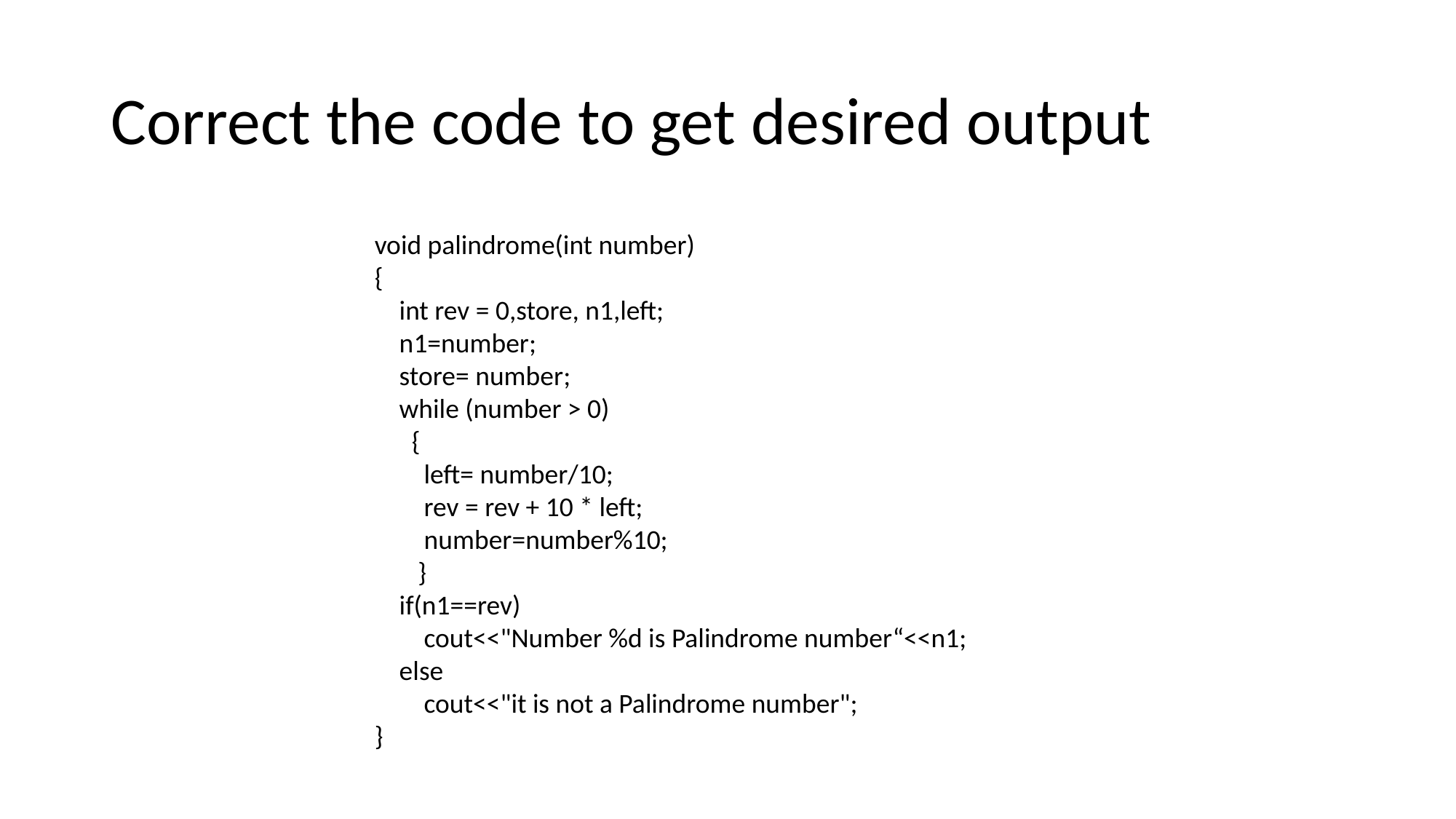

# Correct the code to get desired output
void palindrome(int number)
{
    int rev = 0,store, n1,left;
    n1=number;
    store= number;
    while (number > 0)
      {
        left= number/10;
        rev = rev + 10 * left;
        number=number%10;
       }
    if(n1==rev)
        cout<<"Number %d is Palindrome number“<<n1;
    else
        cout<<"it is not a Palindrome number";
}